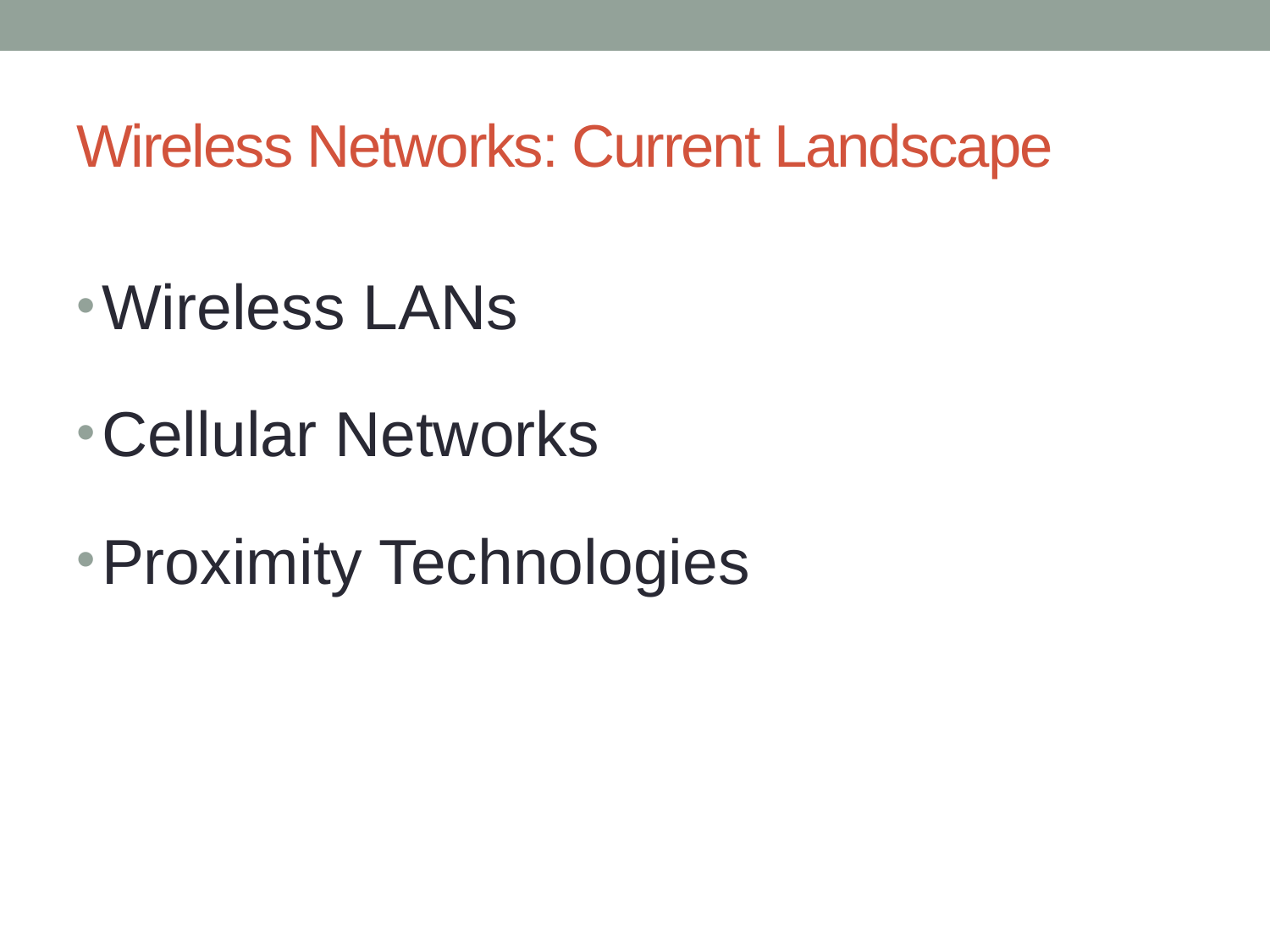

# Wireless Networks: Current Landscape
Wireless LANs
Cellular Networks
Proximity Technologies